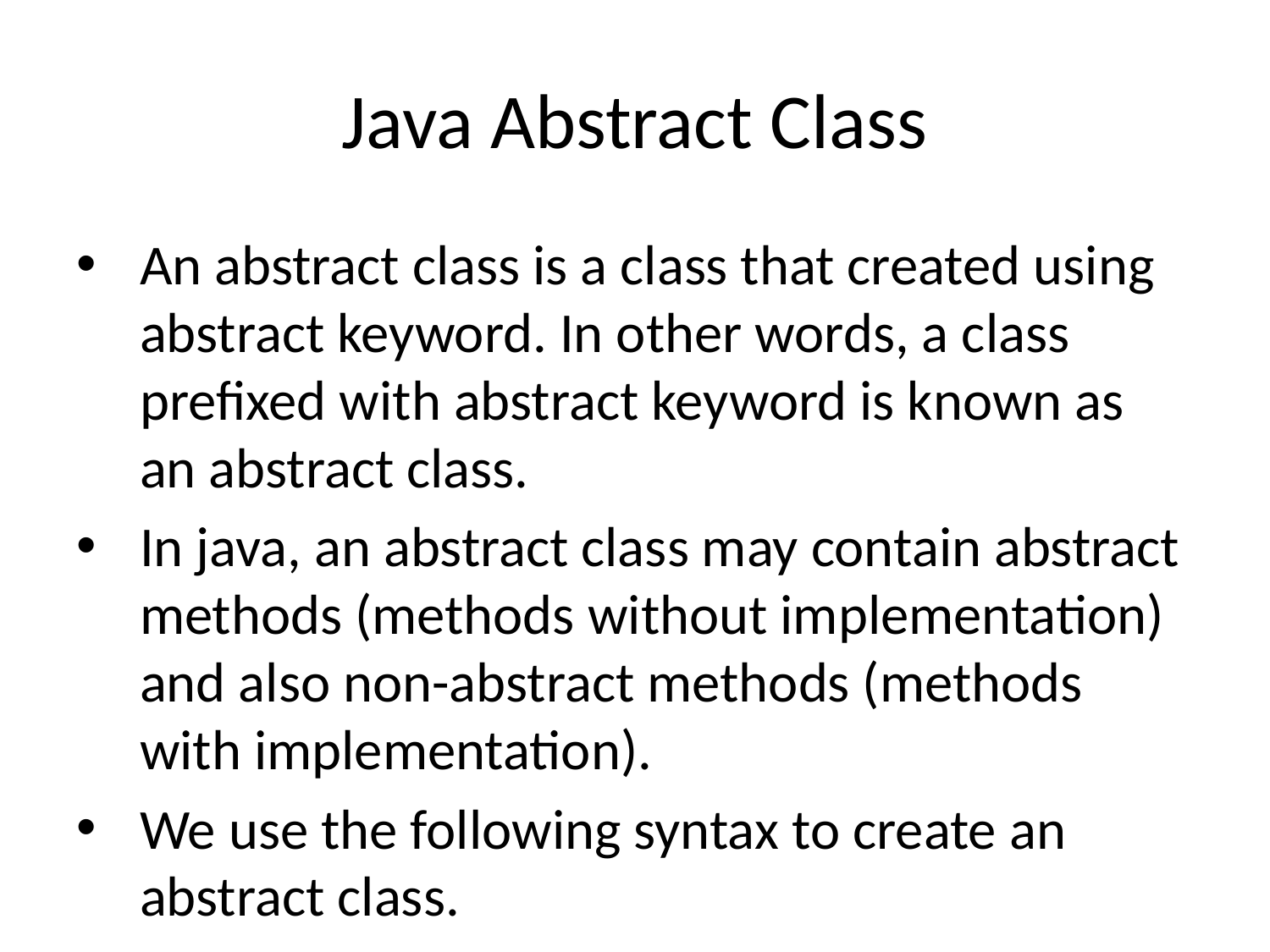

# Java Abstract Class
An abstract class is a class that created using abstract keyword. In other words, a class prefixed with abstract keyword is known as an abstract class.
In java, an abstract class may contain abstract methods (methods without implementation) and also non-abstract methods (methods with implementation).
We use the following syntax to create an abstract class.
Java linenums="1" abstract class <ClassName>{     ... }